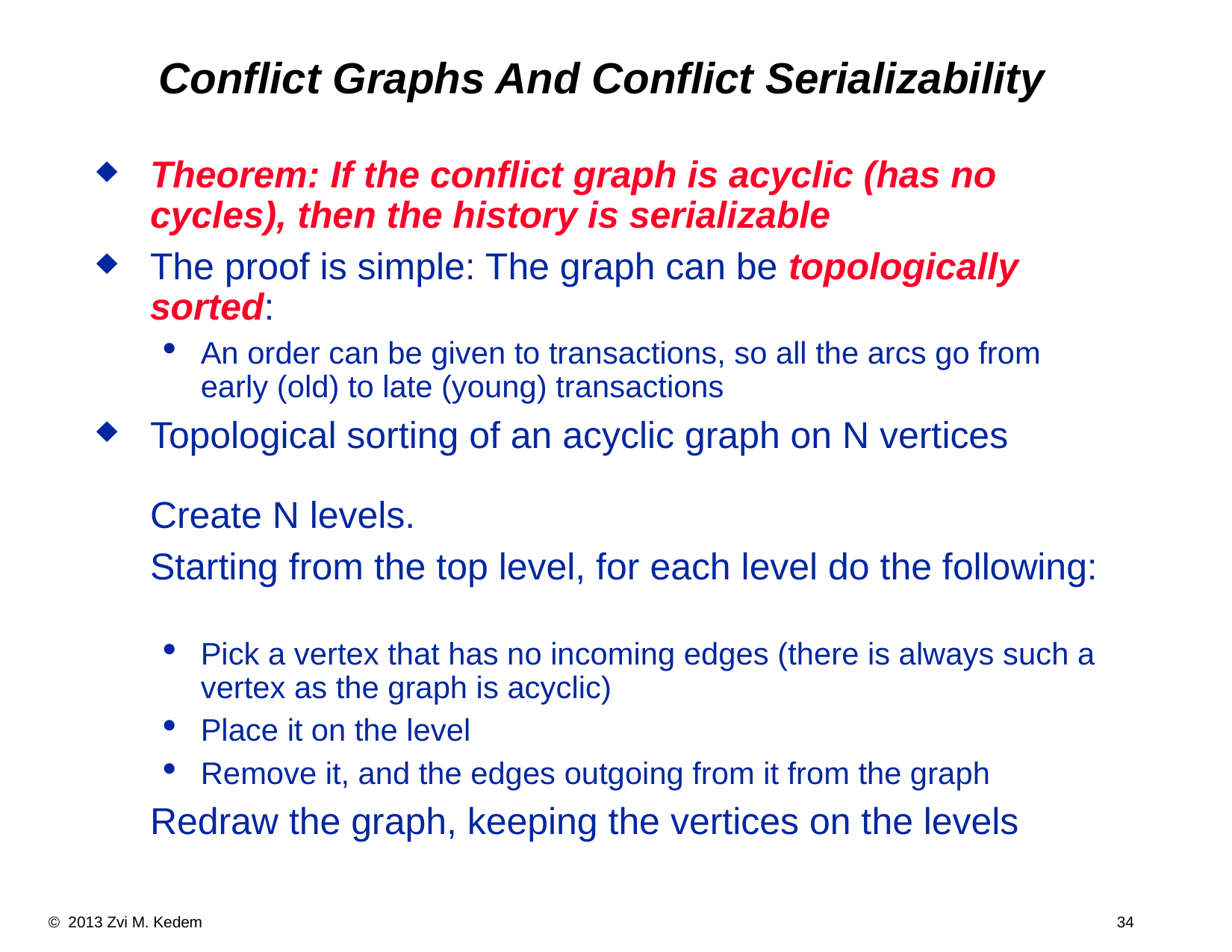

Conflict Graphs And Conflict Serializability
Theorem: If the conflict graph is acyclic (has no cycles), then the history is serializable
The proof is simple: The graph can be topologically sorted:
An order can be given to transactions, so all the arcs go from early (old) to late (young) transactions
Topological sorting of an acyclic graph on N vertices
Create N levels.
	Starting from the top level, for each level do the following:
Pick a vertex that has no incoming edges (there is always such a vertex as the graph is acyclic)
Place it on the level
Remove it, and the edges outgoing from it from the graph
	Redraw the graph, keeping the vertices on the levels